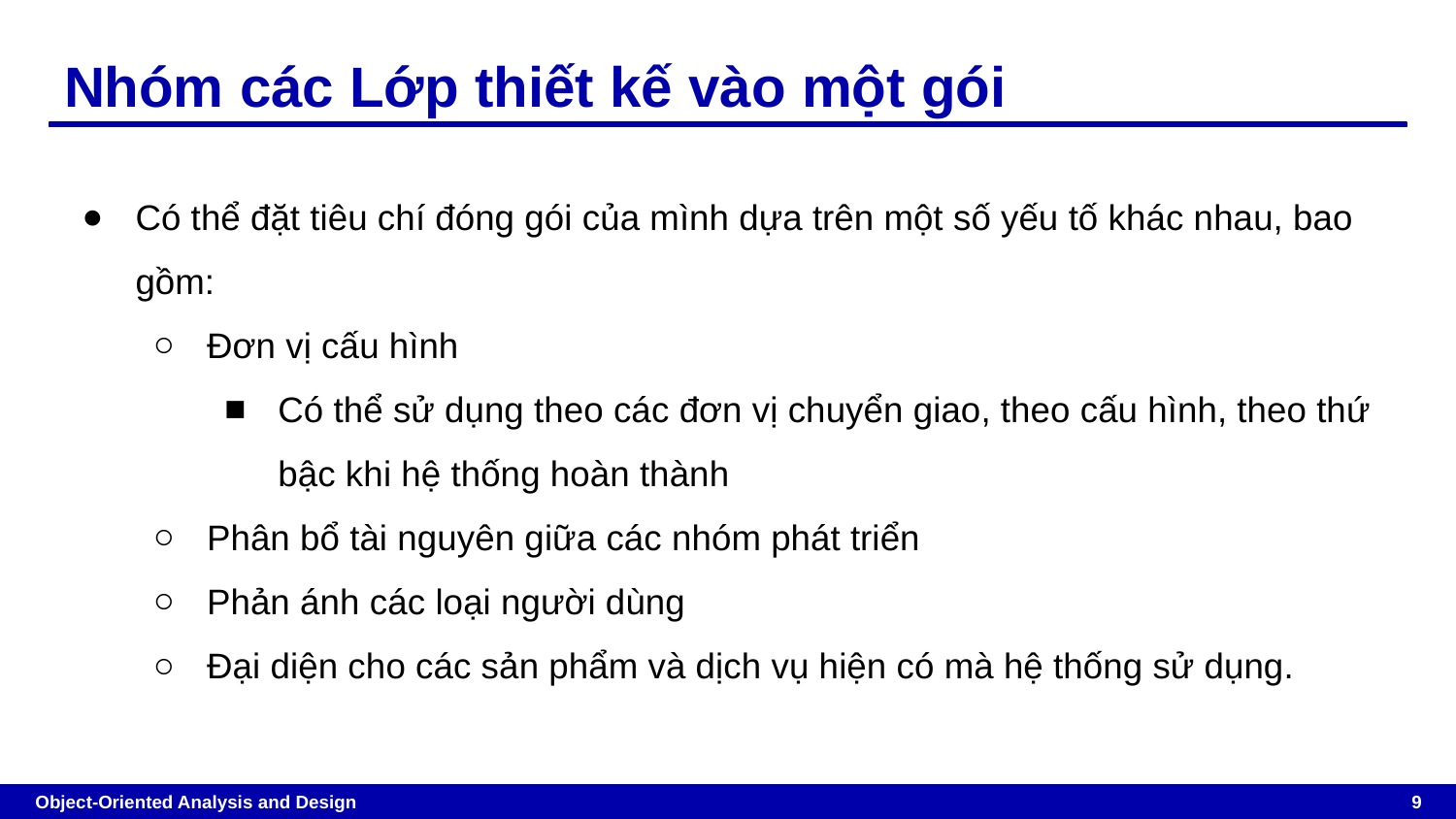

Nhóm các Lớp thiết kế vào một gói

Có thể đặt tiêu chí đóng gói của mình dựa trên một số yếu tố khác nhau, bao gồm:
Đơn vị cấu hình
Có thể sử dụng theo các đơn vị chuyển giao, theo cấu hình, theo thứ bậc khi hệ thống hoàn thành
Phân bổ tài nguyên giữa các nhóm phát triển
Phản ánh các loại người dùng
Đại diện cho các sản phẩm và dịch vụ hiện có mà hệ thống sử dụng.
9
Object-Oriented Analysis and Design